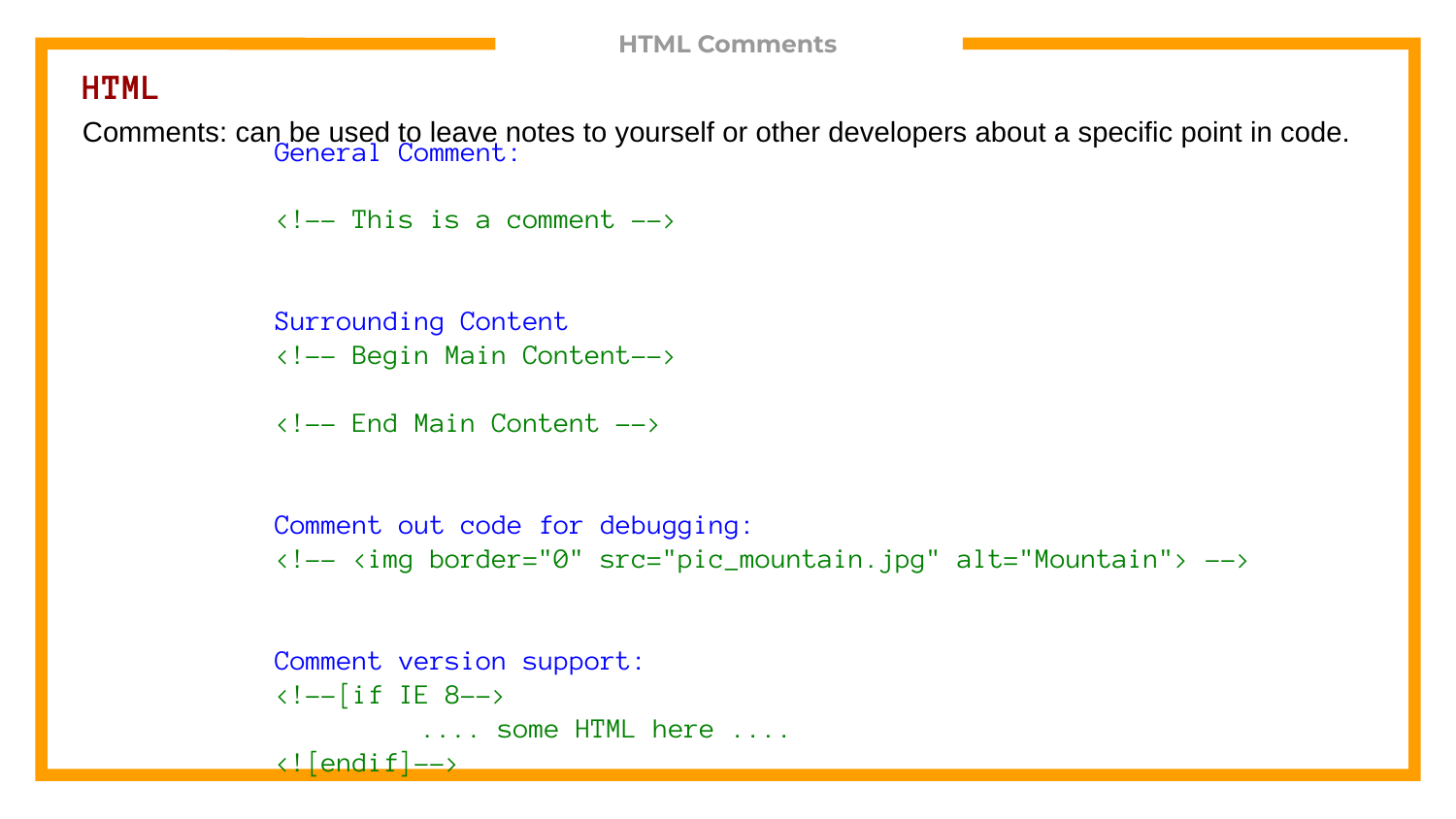

# HTML Comments
HTML
Comments: can be used to leave notes to yourself or other developers about a specific point in code.
General Comment:

<!-- This is a comment -->

Surrounding Content
<!-- Begin Main Content-->

<!-- End Main Content -->

Comment out code for debugging:
<!-- <img border="0" src="pic_mountain.jpg" alt="Mountain"> -->

Comment version support:
<!--[if IE 8-->
	.... some HTML here ....
<![endif]-->